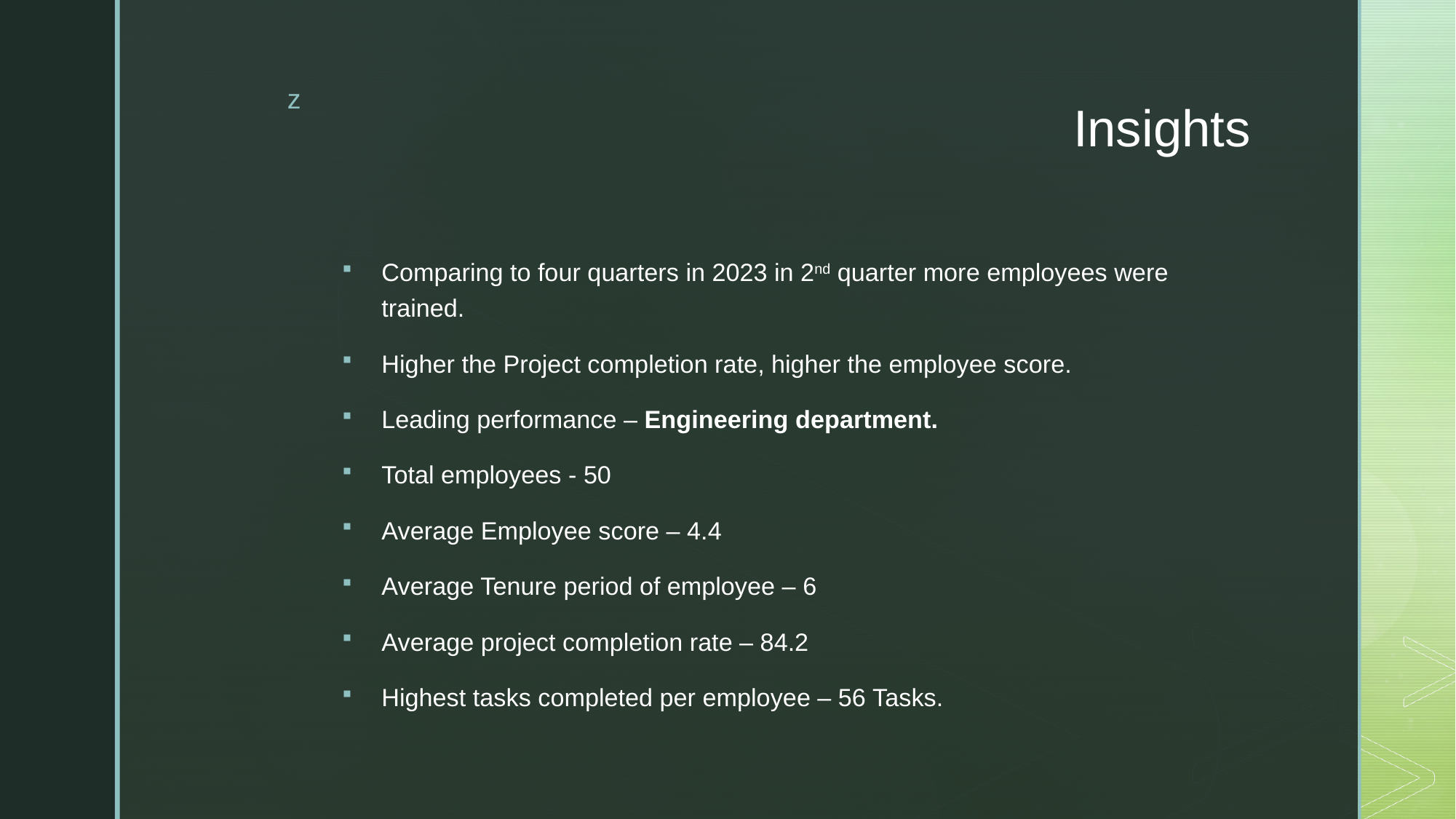

# Insights
Comparing to four quarters in 2023 in 2nd quarter more employees were trained.
Higher the Project completion rate, higher the employee score.
Leading performance – Engineering department.
Total employees - 50
Average Employee score – 4.4
Average Tenure period of employee – 6
Average project completion rate – 84.2
Highest tasks completed per employee – 56 Tasks.